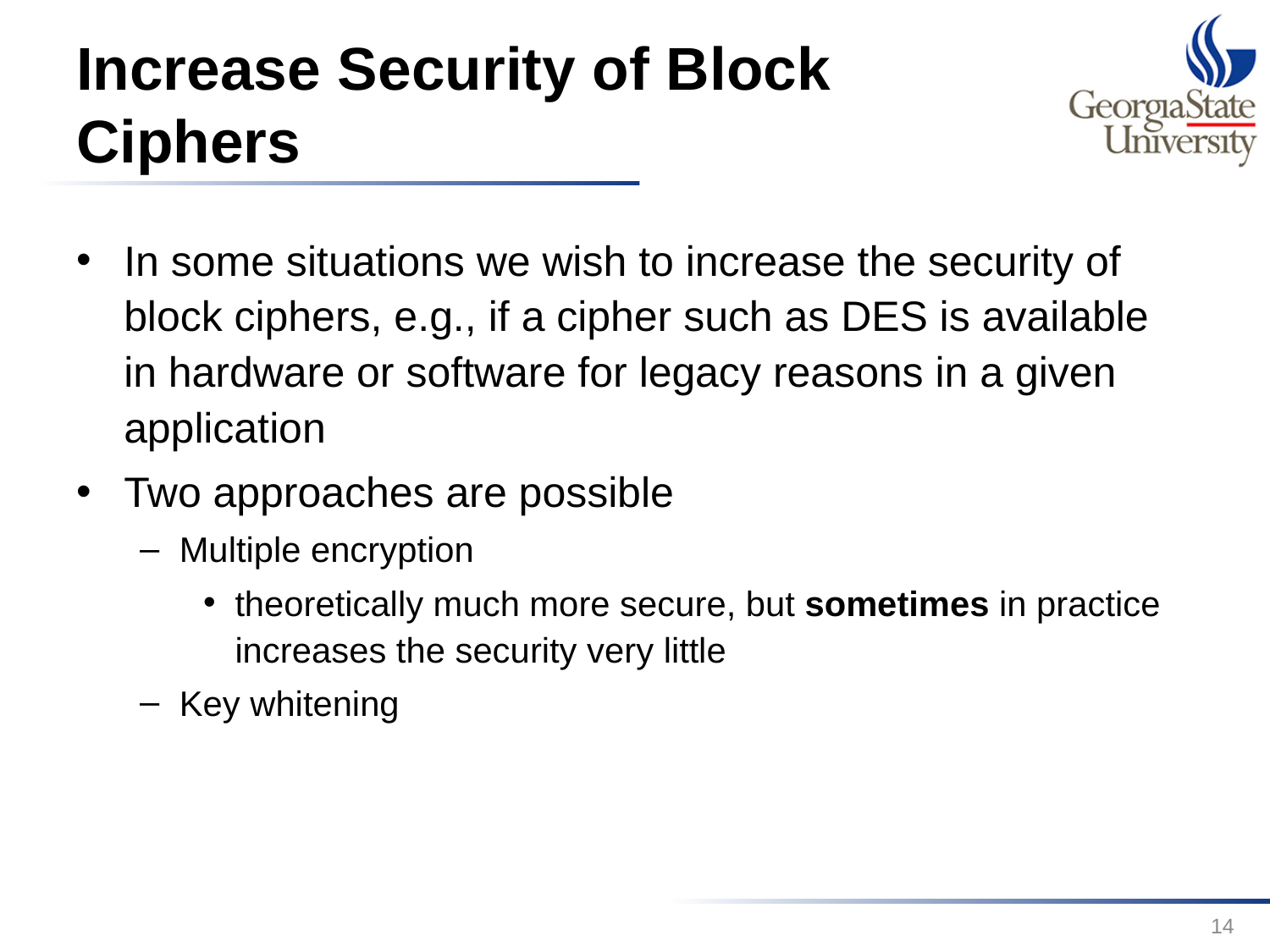

# Increase Security of Block Ciphers
In some situations we wish to increase the security of block ciphers, e.g., if a cipher such as DES is available in hardware or software for legacy reasons in a given application
Two approaches are possible
Multiple encryption
theoretically much more secure, but sometimes in practice increases the security very little
Key whitening

14